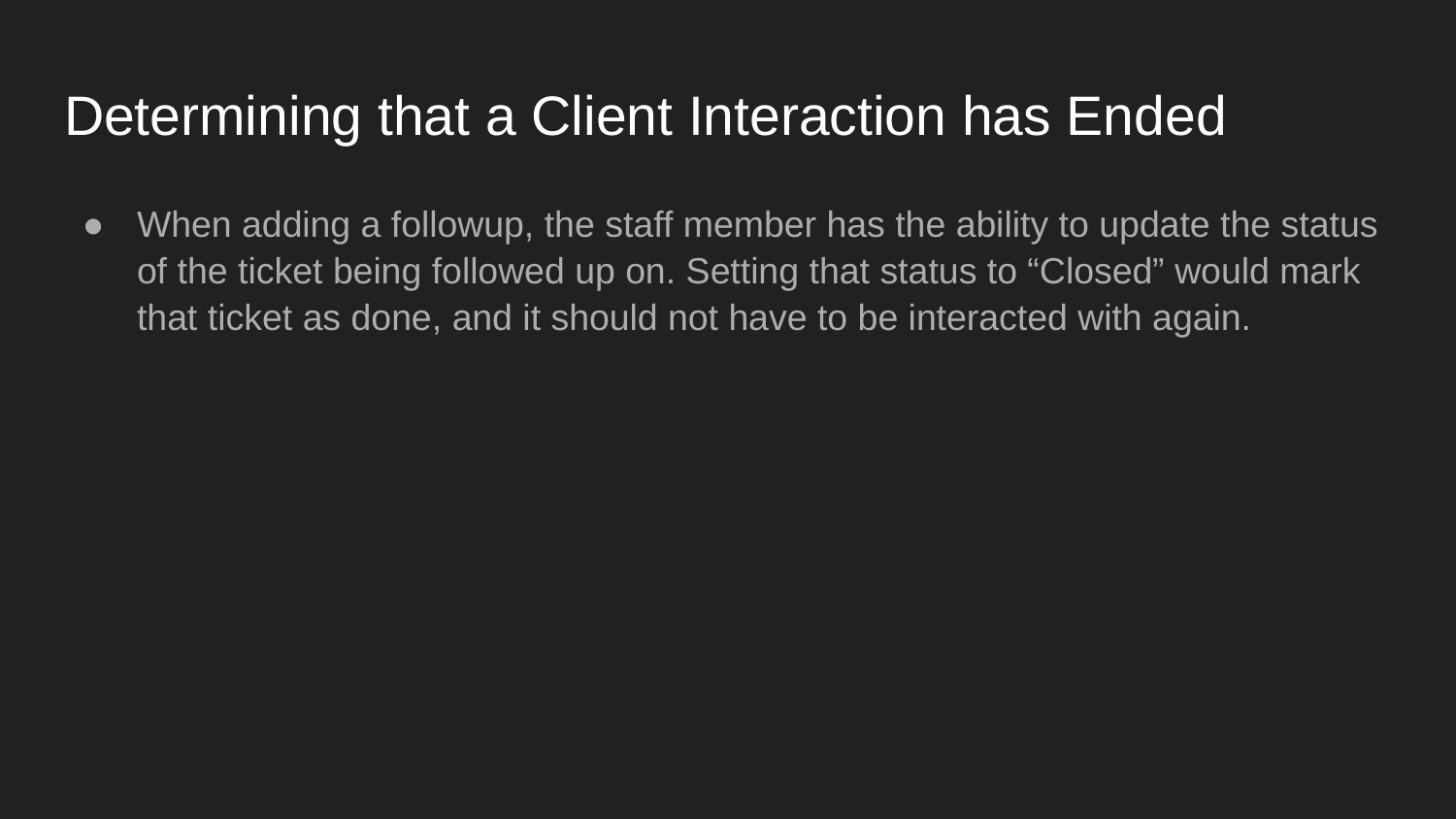

# Determining that a Client Interaction has Ended
When adding a followup, the staff member has the ability to update the status of the ticket being followed up on. Setting that status to “Closed” would mark that ticket as done, and it should not have to be interacted with again.